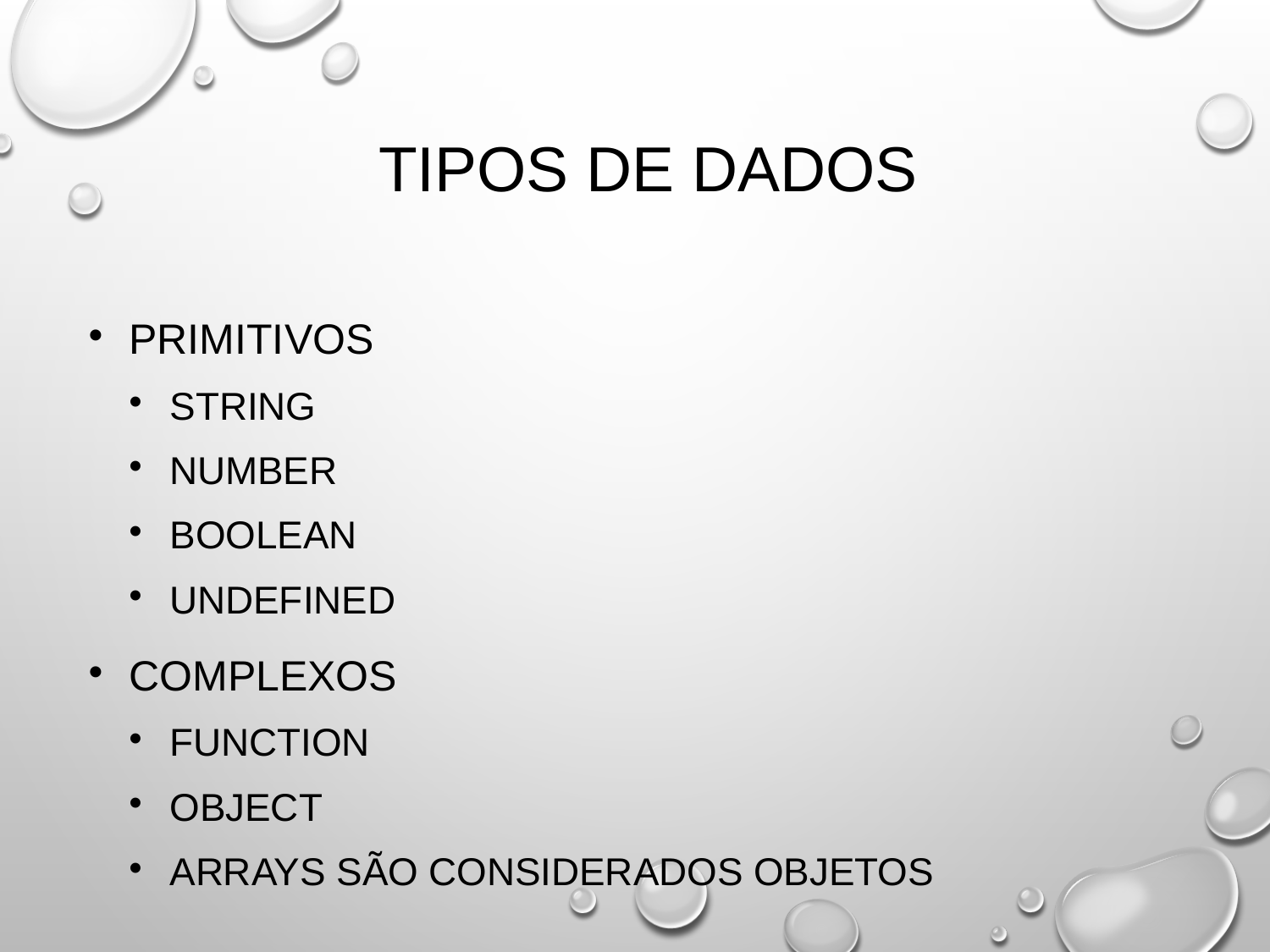

# Tipos de dados
Primitivos
String
Number
Boolean
Undefined
Complexos
Function
Object
Arrays são considerados objetos